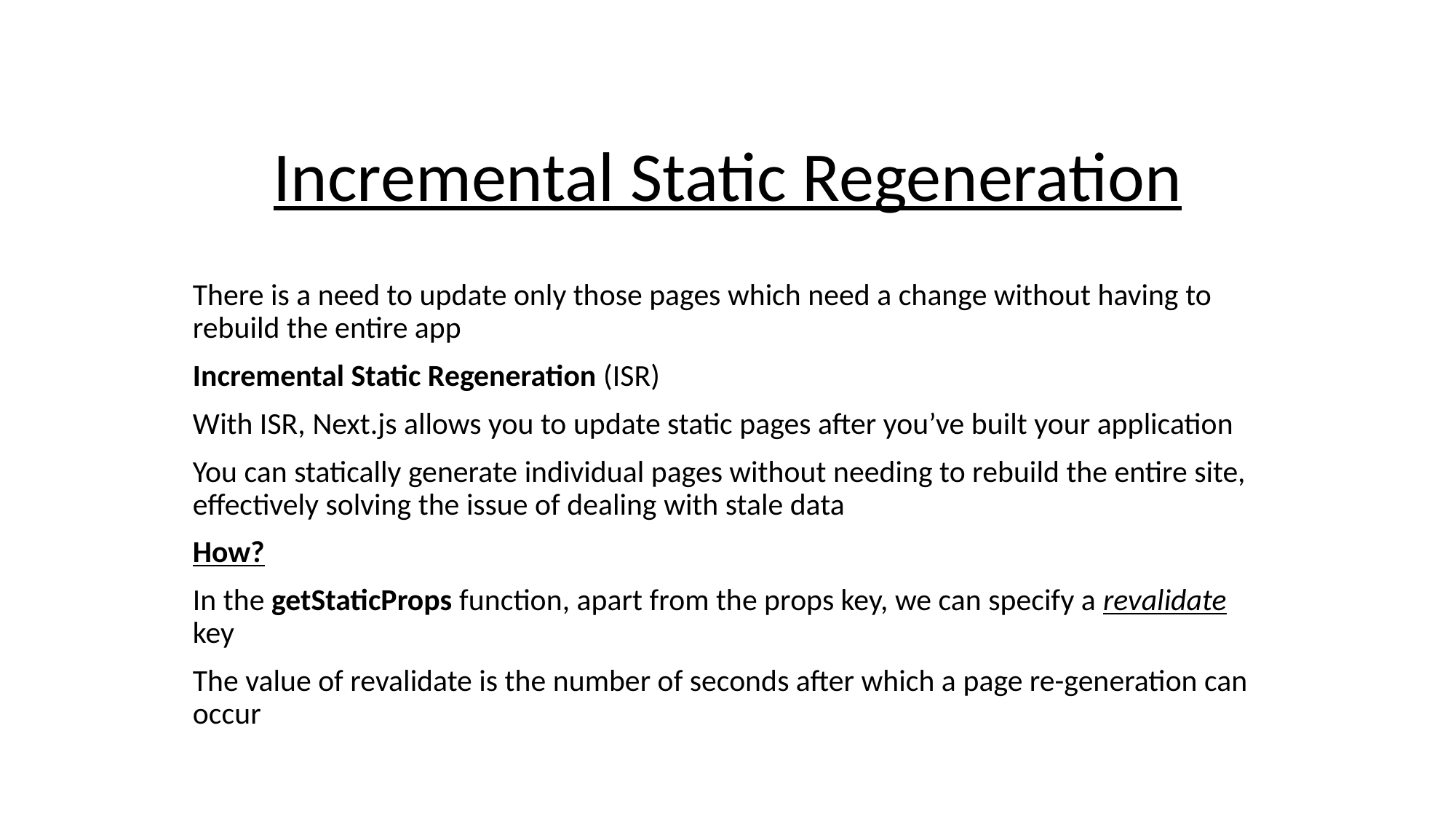

# Incremental Static Regeneration

There is a need to update only those pages which need a change without having to rebuild the entire app
Incremental Static Regeneration (ISR)
With ISR, Next.js allows you to update static pages after you’ve built your application
You can statically generate individual pages without needing to rebuild the entire site, effectively solving the issue of dealing with stale data
How?
In the getStaticProps function, apart from the props key, we can specify a revalidate key
The value of revalidate is the number of seconds after which a page re-generation can occur